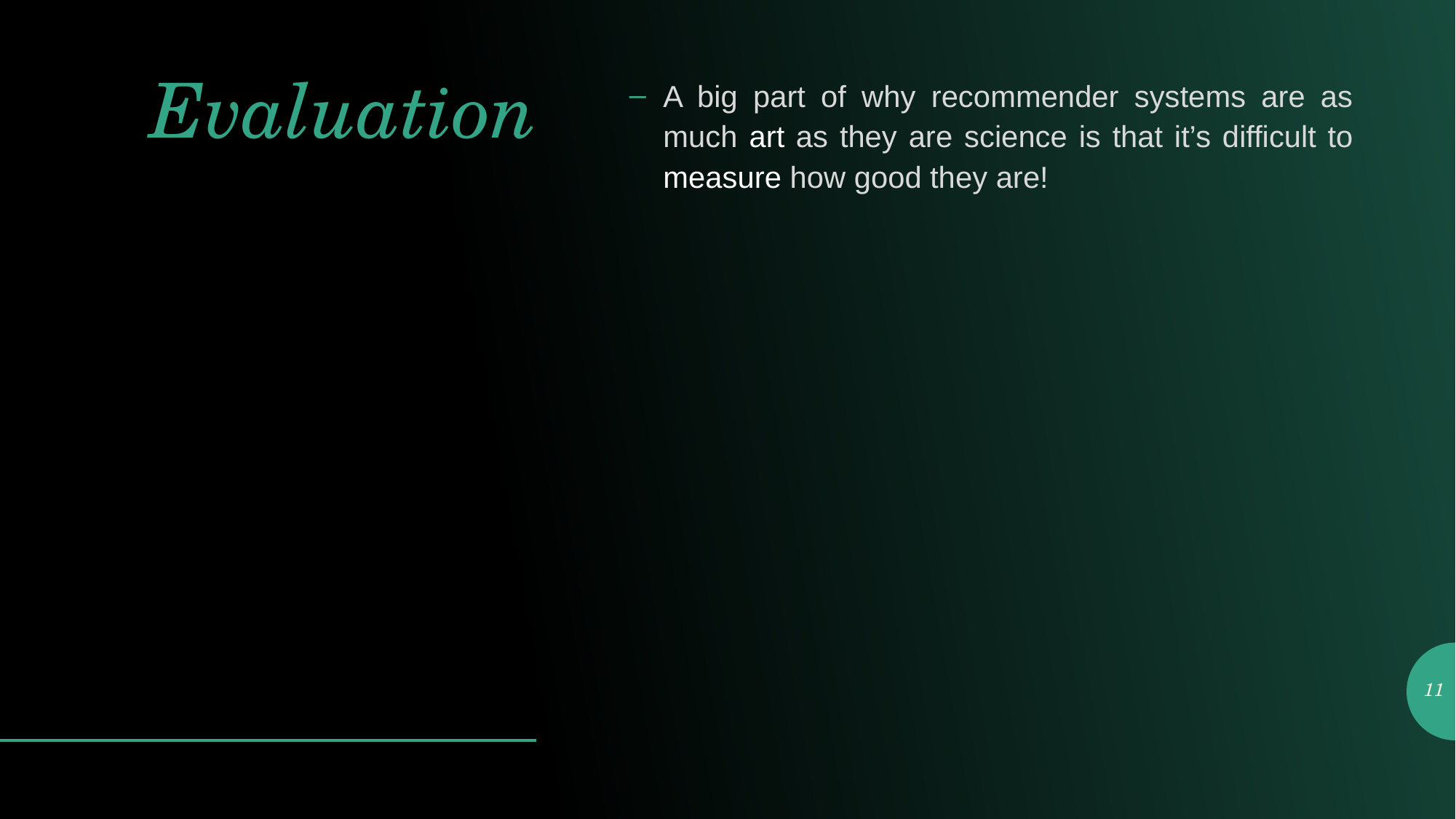

# Evaluation
A big part of why recommender systems are as much art as they are science is that it’s difficult to measure how good they are!
11